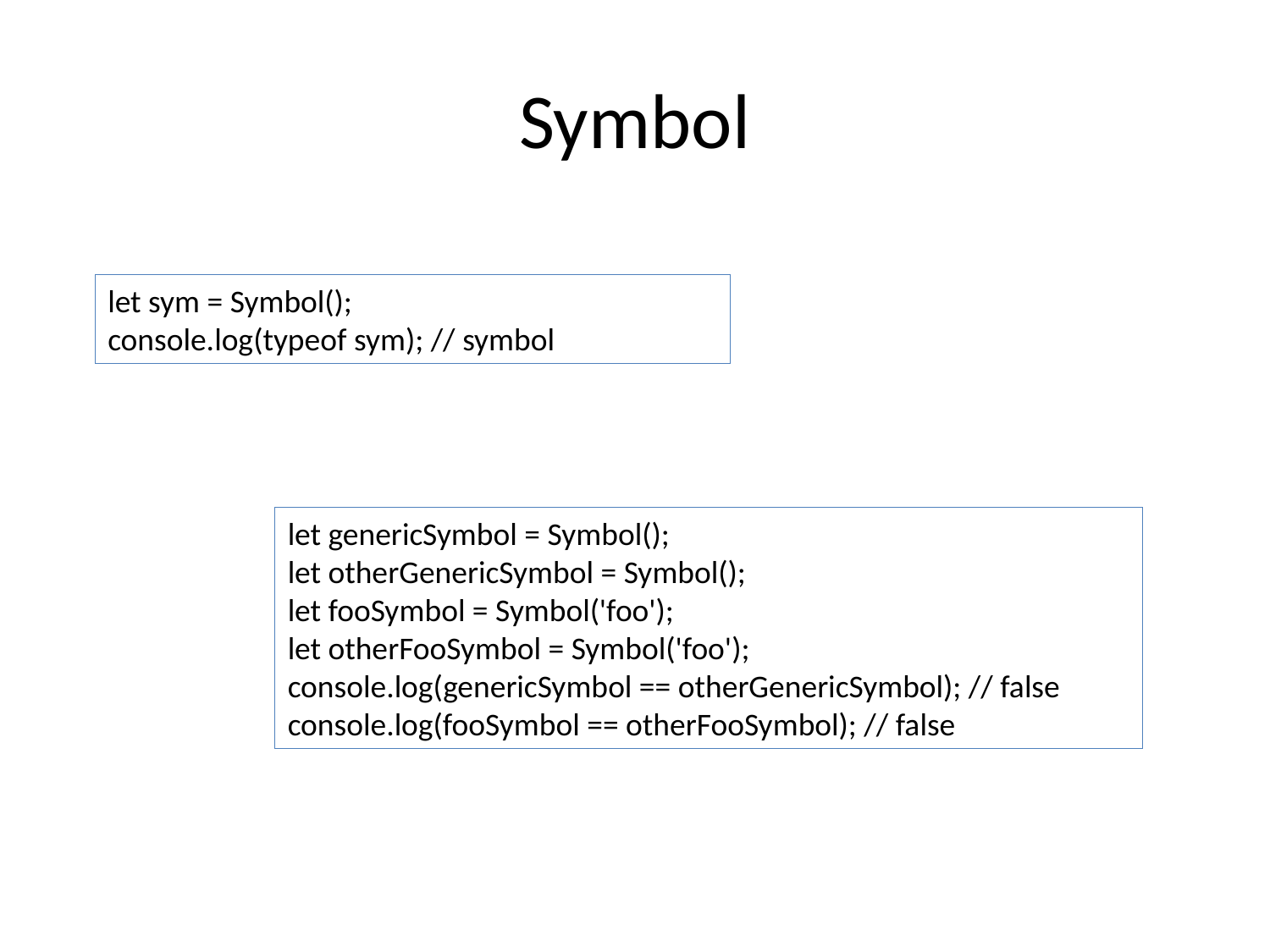

# Symbol

let sym = Symbol();
console.log(typeof sym); // symbol
let genericSymbol = Symbol();
let otherGenericSymbol = Symbol();
let fooSymbol = Symbol('foo');
let otherFooSymbol = Symbol('foo');
console.log(genericSymbol == otherGenericSymbol); // false
console.log(fooSymbol == otherFooSymbol); // false